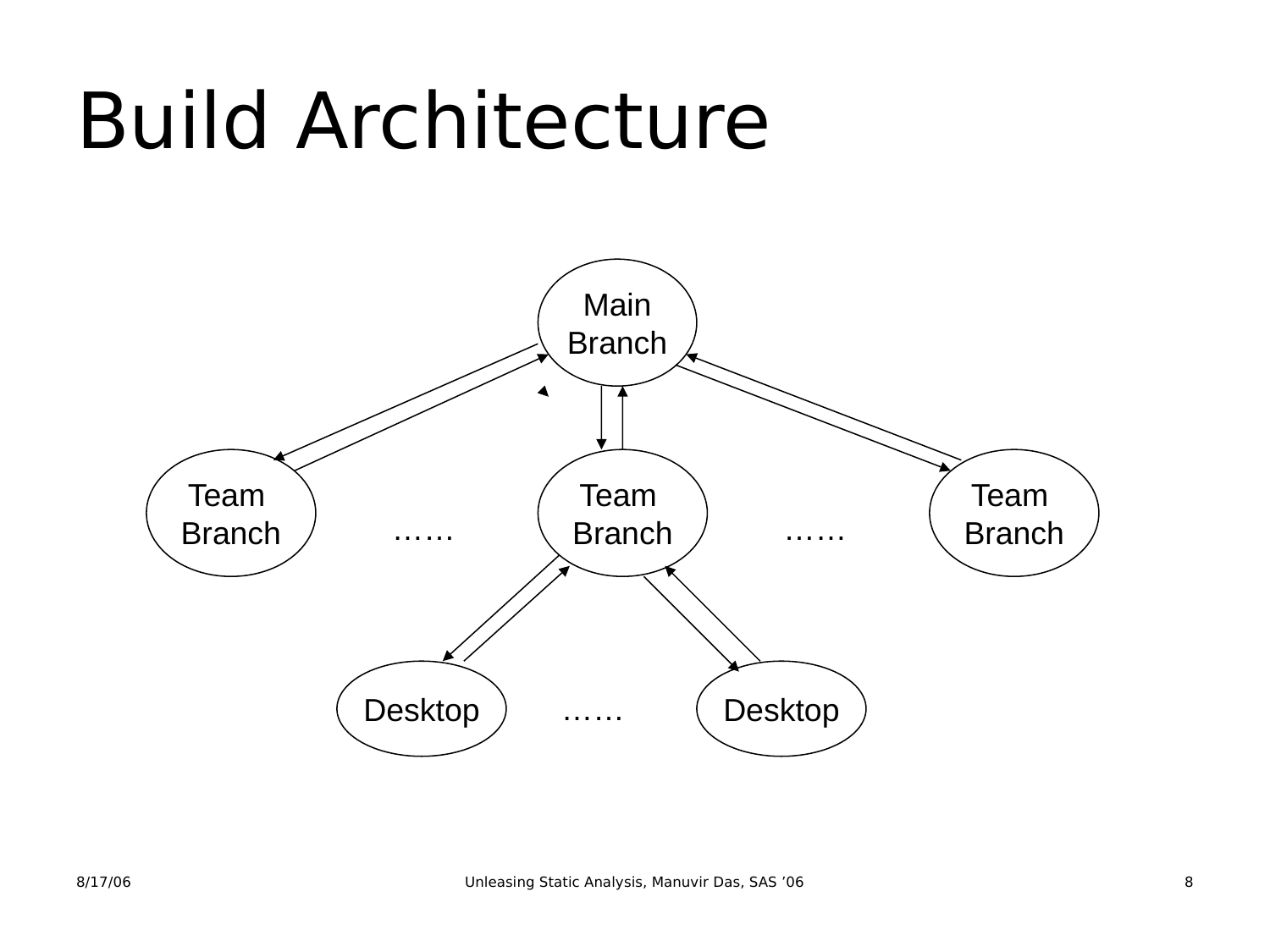

# Build Architecture
Main
Branch

Team
Branch
Team
Branch
Team
Branch
……
……

Desktop
Desktop
……
8/17/06
Unleasing Static Analysis, Manuvir Das, SAS ’06
8